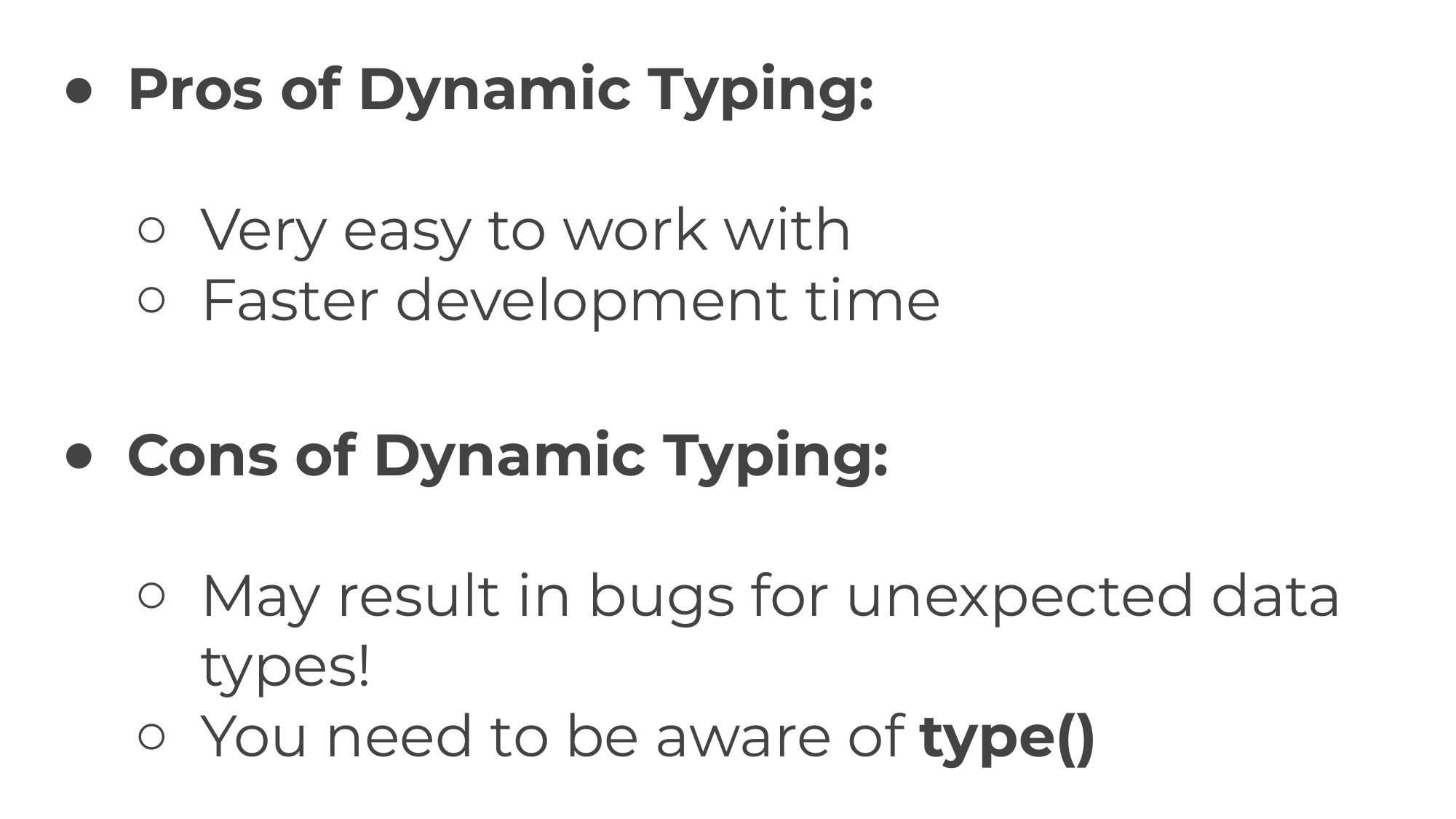

Pros of Dynamic Typing:

Very easy to work with
Faster development time

Cons of Dynamic Typing:

May result in bugs for unexpected data types!
You need to be aware of type()